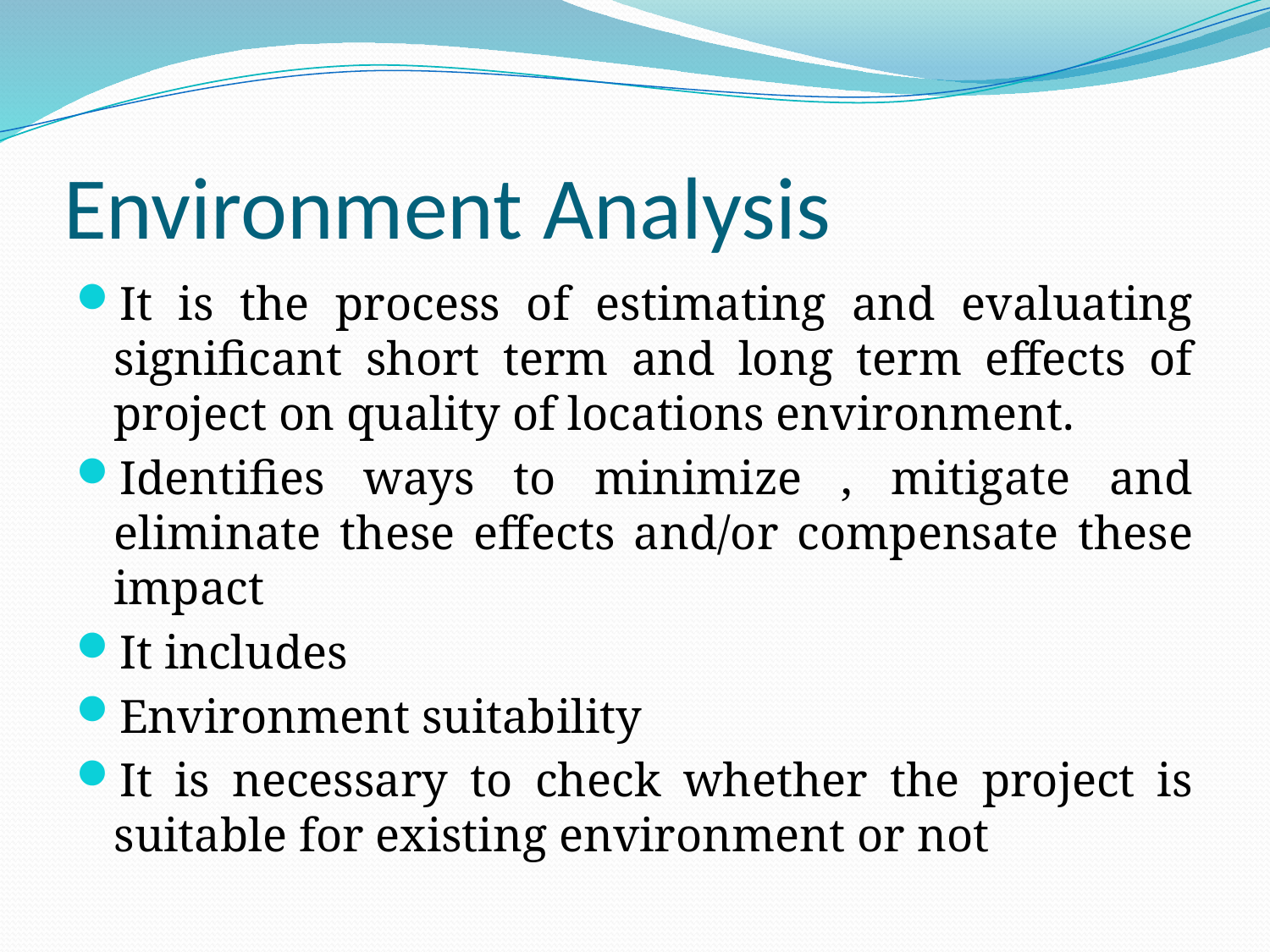

# Environment Analysis
It is the process of estimating and evaluating significant short term and long term effects of project on quality of locations environment.
Identifies ways to minimize , mitigate and eliminate these effects and/or compensate these impact
It includes
Environment suitability
It is necessary to check whether the project is suitable for existing environment or not